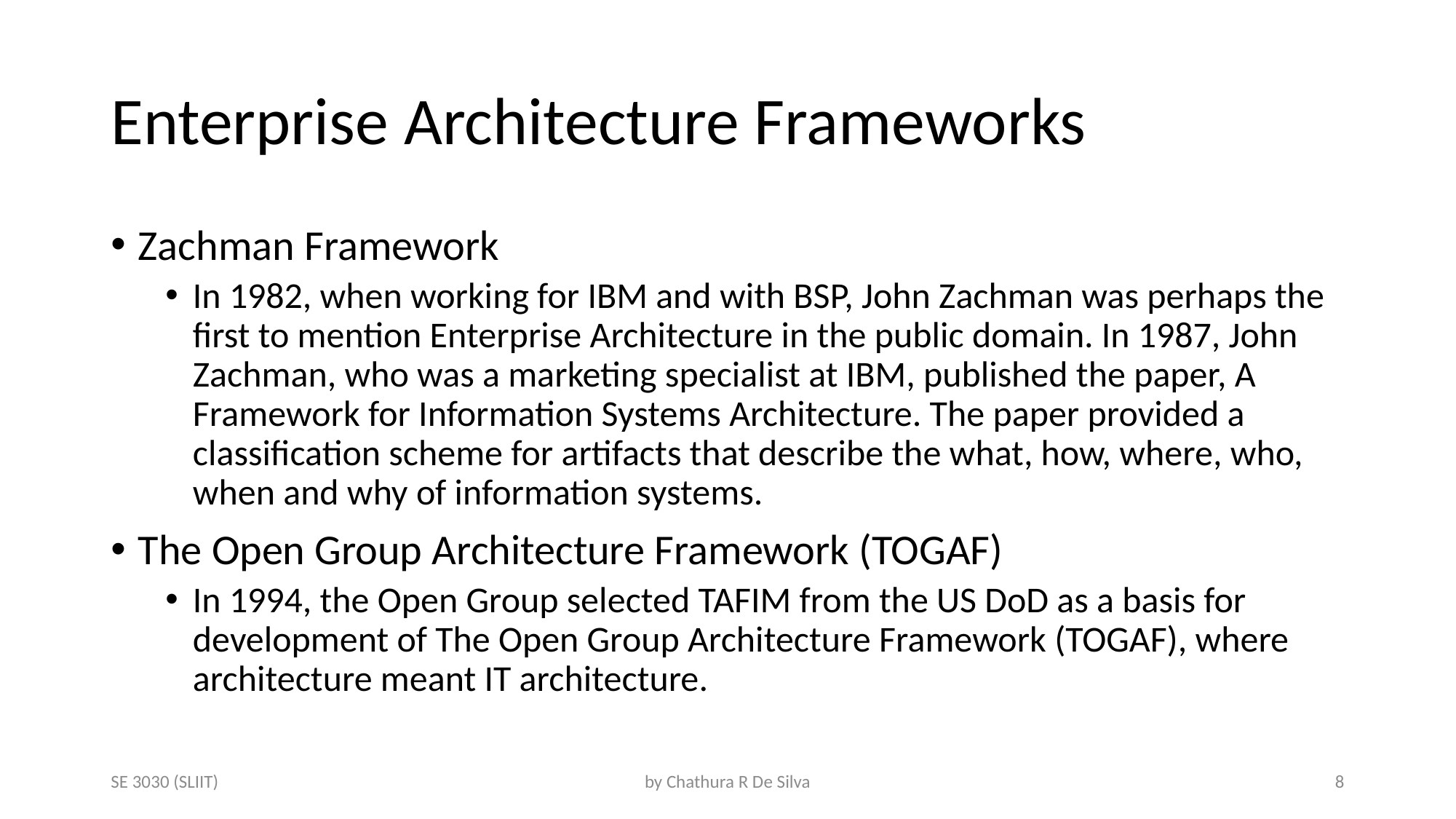

# Enterprise Architecture Frameworks
Zachman Framework
In 1982, when working for IBM and with BSP, John Zachman was perhaps the first to mention Enterprise Architecture in the public domain. In 1987, John Zachman, who was a marketing specialist at IBM, published the paper, A Framework for Information Systems Architecture. The paper provided a classification scheme for artifacts that describe the what, how, where, who, when and why of information systems.
The Open Group Architecture Framework (TOGAF)
In 1994, the Open Group selected TAFIM from the US DoD as a basis for development of The Open Group Architecture Framework (TOGAF), where architecture meant IT architecture.
SE 3030 (SLIIT)
by Chathura R De Silva
8